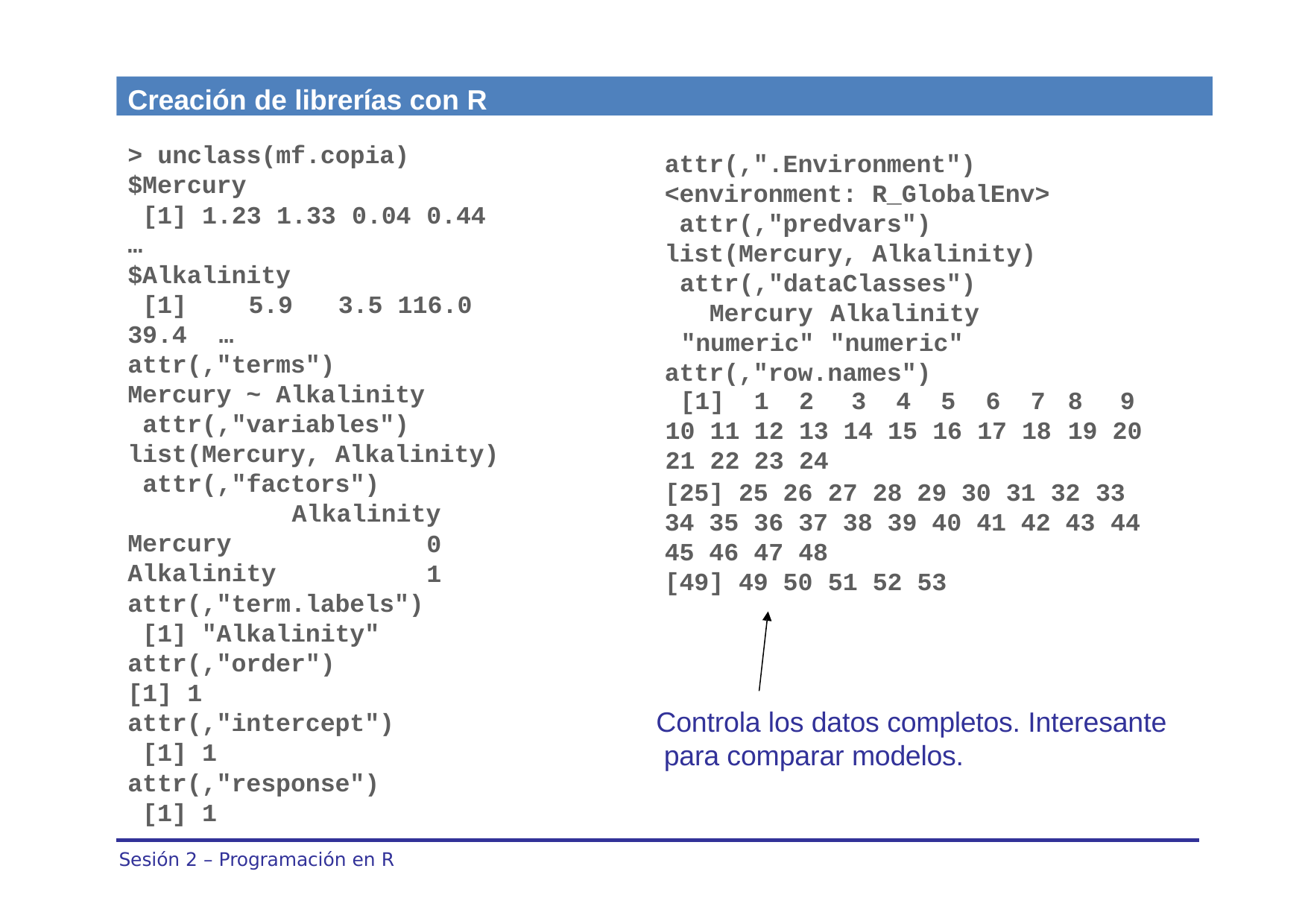

Creación de librerías con R
> unclass(mf.copia)
$Mercury
attr(,".Environment")
<environment: R_GlobalEnv>  attr(,"predvars")
list(Mercury, Alkalinity)  attr(,"dataClasses")
Mercury Alkalinity  "numeric" "numeric"  attr(,"row.names")
[1] 1.23 1.33
…
$Alkalinity
0.04
0.44
[1]	5.9	3.5 116.0
39.4	…
attr(,"terms")  Mercury ~ Alkalinity  attr(,"variables")
list(Mercury, Alkalinity)  attr(,"factors")
Alkalinity
| [1] | 1 | 2 3 4 5 6 7 | 8 9 |
| --- | --- | --- | --- |
| 10 11 | 12 | 13 14 15 16 17 18 | 19 20 |
| 21 22 | 23 | 24 |  |
[25] 25 26 27 28 29 30 31 32 33
34 35 36 37 38 39 40 41 42 43 44
45 46 47 48
[49] 49 50 51 52 53
Mercury  Alkalinity
0
1
attr(,"term.labels")  [1] "Alkalinity"  attr(,"order")
[1] 1
attr(,"intercept")  [1] 1
attr(,"response")  [1] 1

Controla los datos completos. Interesante  para comparar modelos.

Sesión 2 – Programación en R